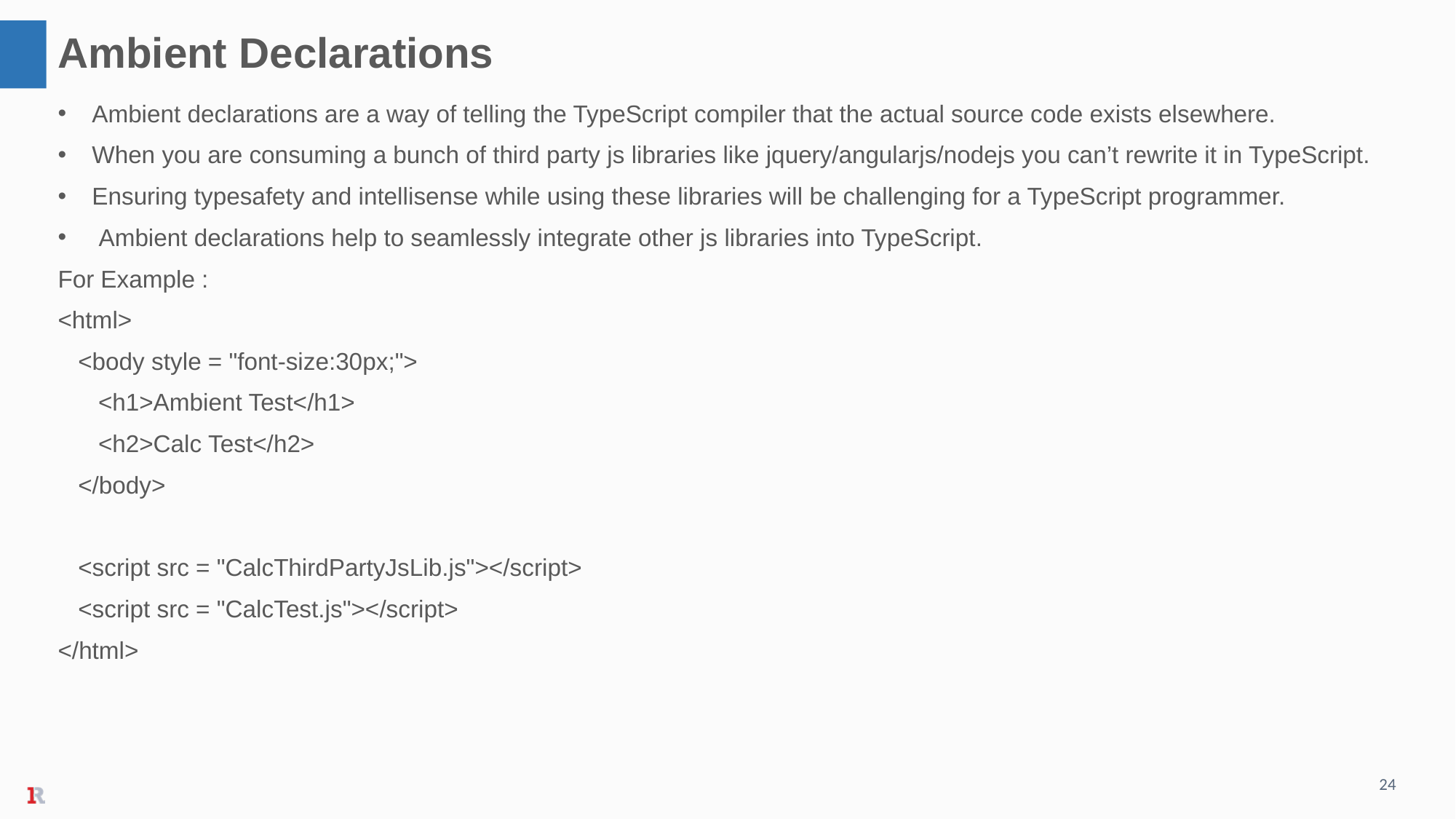

Ambient Declarations
Ambient declarations are a way of telling the TypeScript compiler that the actual source code exists elsewhere.
When you are consuming a bunch of third party js libraries like jquery/angularjs/nodejs you can’t rewrite it in TypeScript.
Ensuring typesafety and intellisense while using these libraries will be challenging for a TypeScript programmer.
 Ambient declarations help to seamlessly integrate other js libraries into TypeScript.
For Example :
<html>
   <body style = "font-size:30px;">
      <h1>Ambient Test</h1>
      <h2>Calc Test</h2>
   </body>

   <script src = "CalcThirdPartyJsLib.js"></script>
   <script src = "CalcTest.js"></script>
</html>